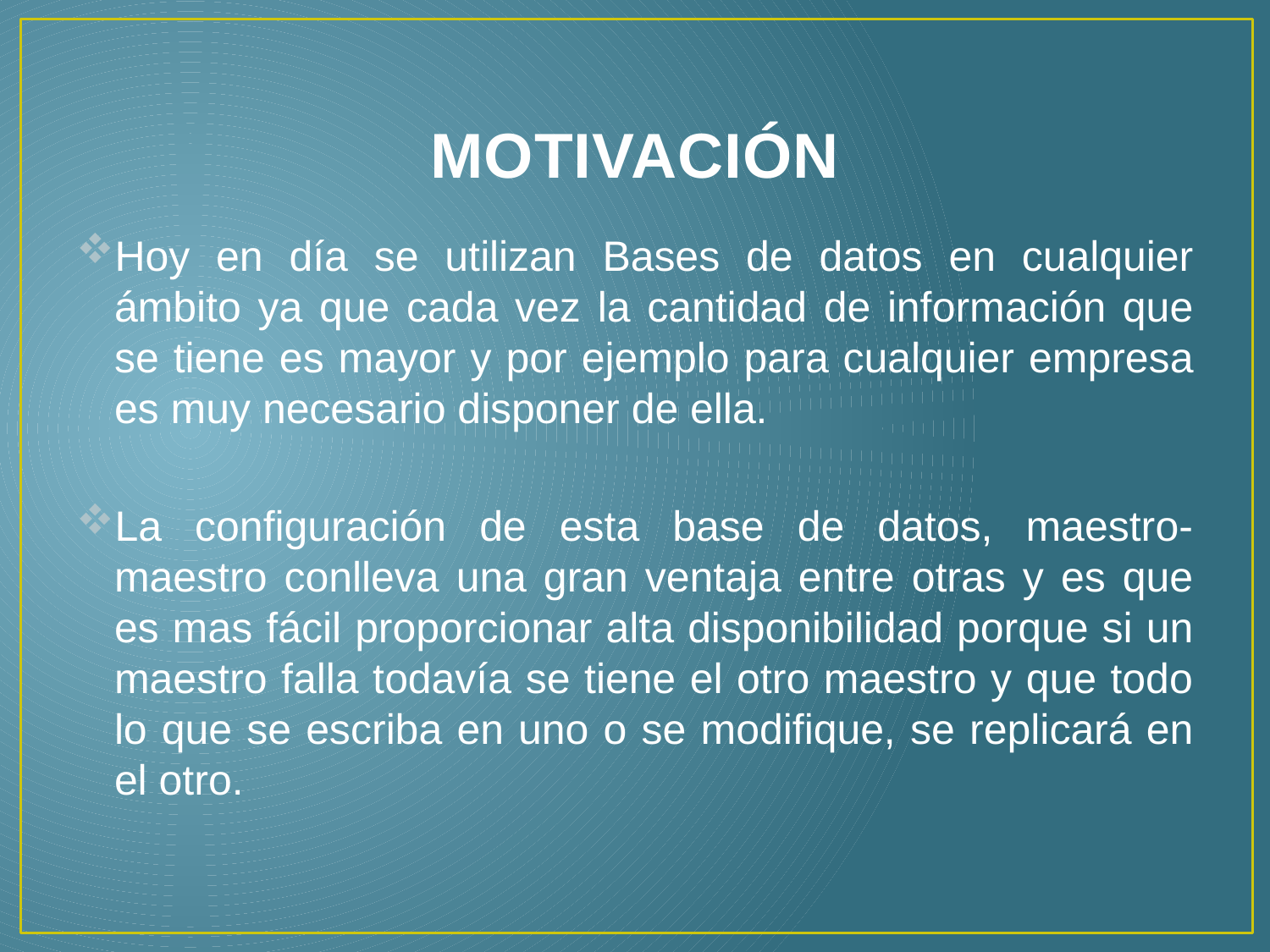

# MOTIVACIÓN
Hoy en día se utilizan Bases de datos en cualquier ámbito ya que cada vez la cantidad de información que se tiene es mayor y por ejemplo para cualquier empresa es muy necesario disponer de ella.

La configuración de esta base de datos, maestro-maestro conlleva una gran ventaja entre otras y es que es mas fácil proporcionar alta disponibilidad porque si un maestro falla todavía se tiene el otro maestro y que todo lo que se escriba en uno o se modifique, se replicará en el otro.